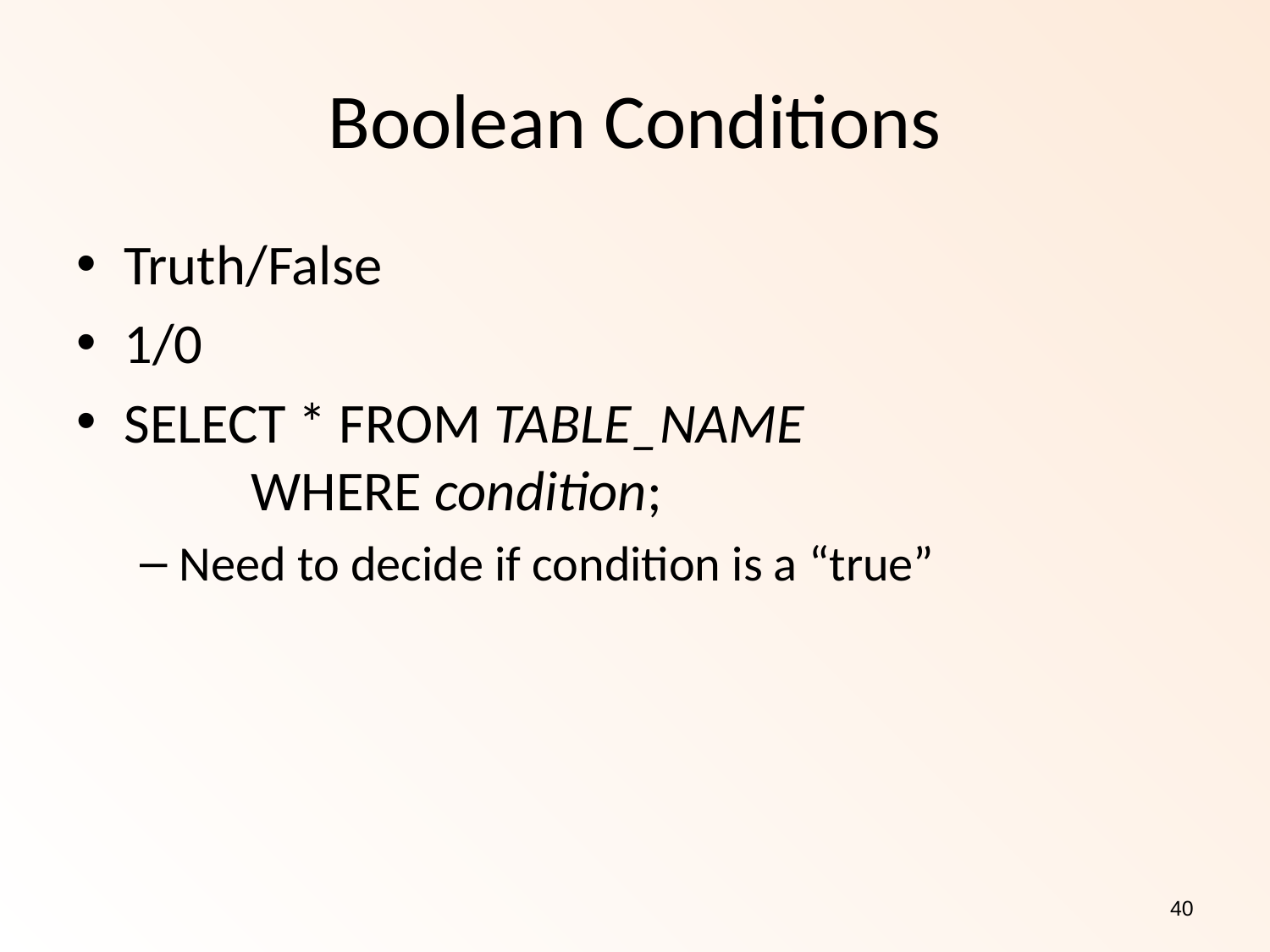

# Boolean Conditions
Truth/False
1/0
SELECT * FROM TABLE_NAME
	WHERE condition;
Need to decide if condition is a “true”
40